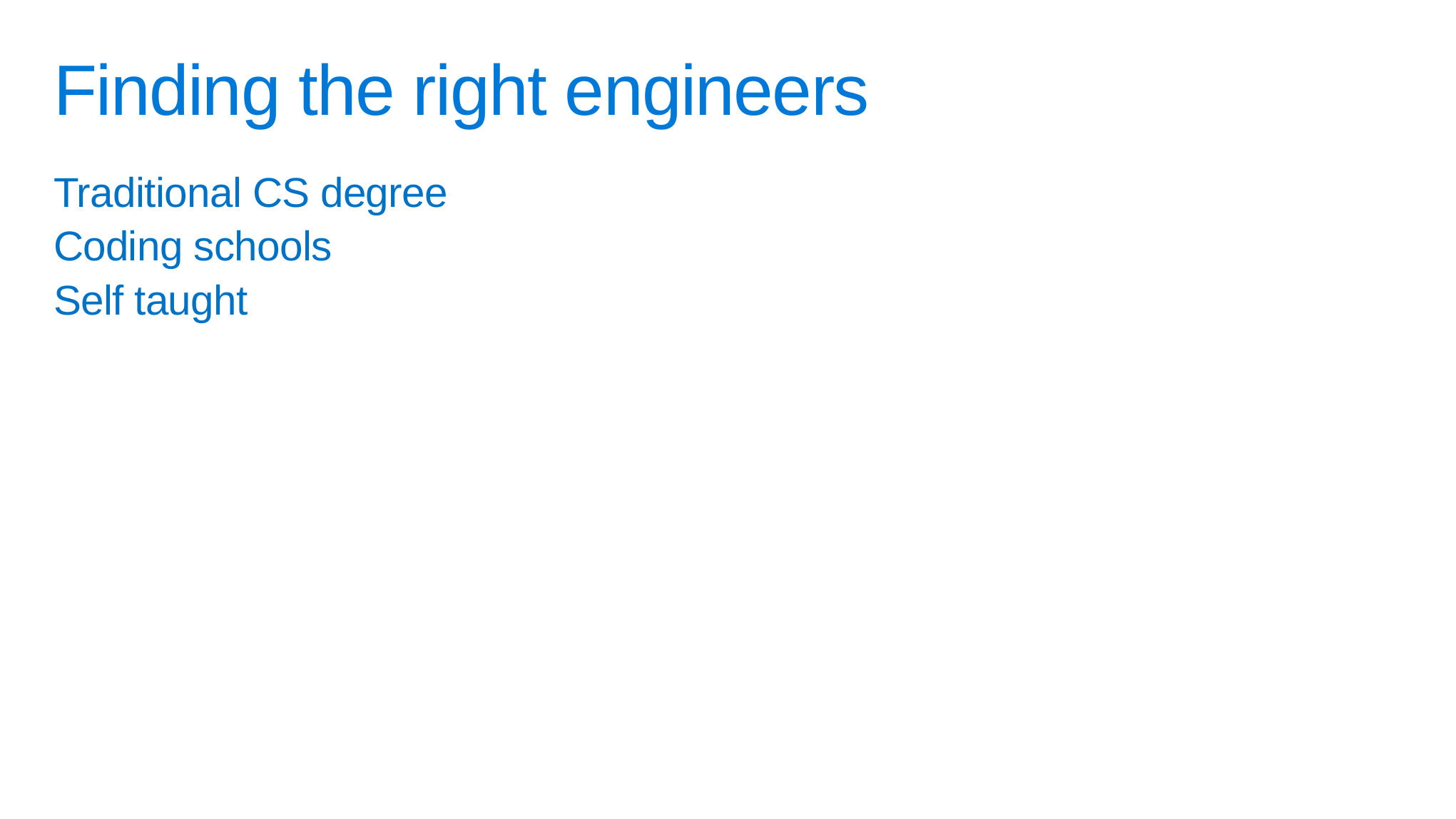

# Finding the right engineers
Traditional CS degree
Coding schools
Self taught